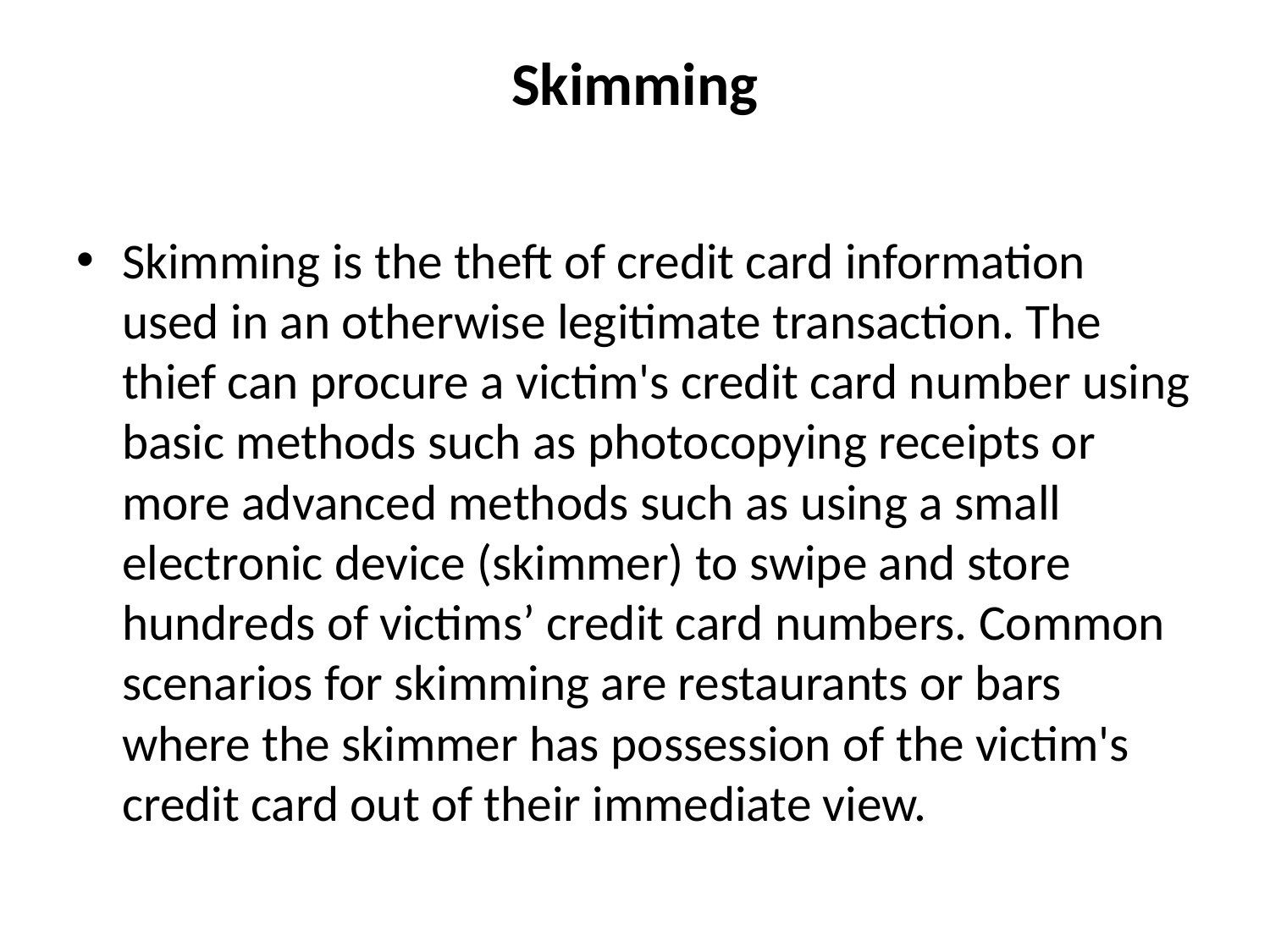

# Skimming
Skimming is the theft of credit card information used in an otherwise legitimate transaction. The thief can procure a victim's credit card number using basic methods such as photocopying receipts or more advanced methods such as using a small electronic device (skimmer) to swipe and store hundreds of victims’ credit card numbers. Common scenarios for skimming are restaurants or bars where the skimmer has possession of the victim's credit card out of their immediate view.